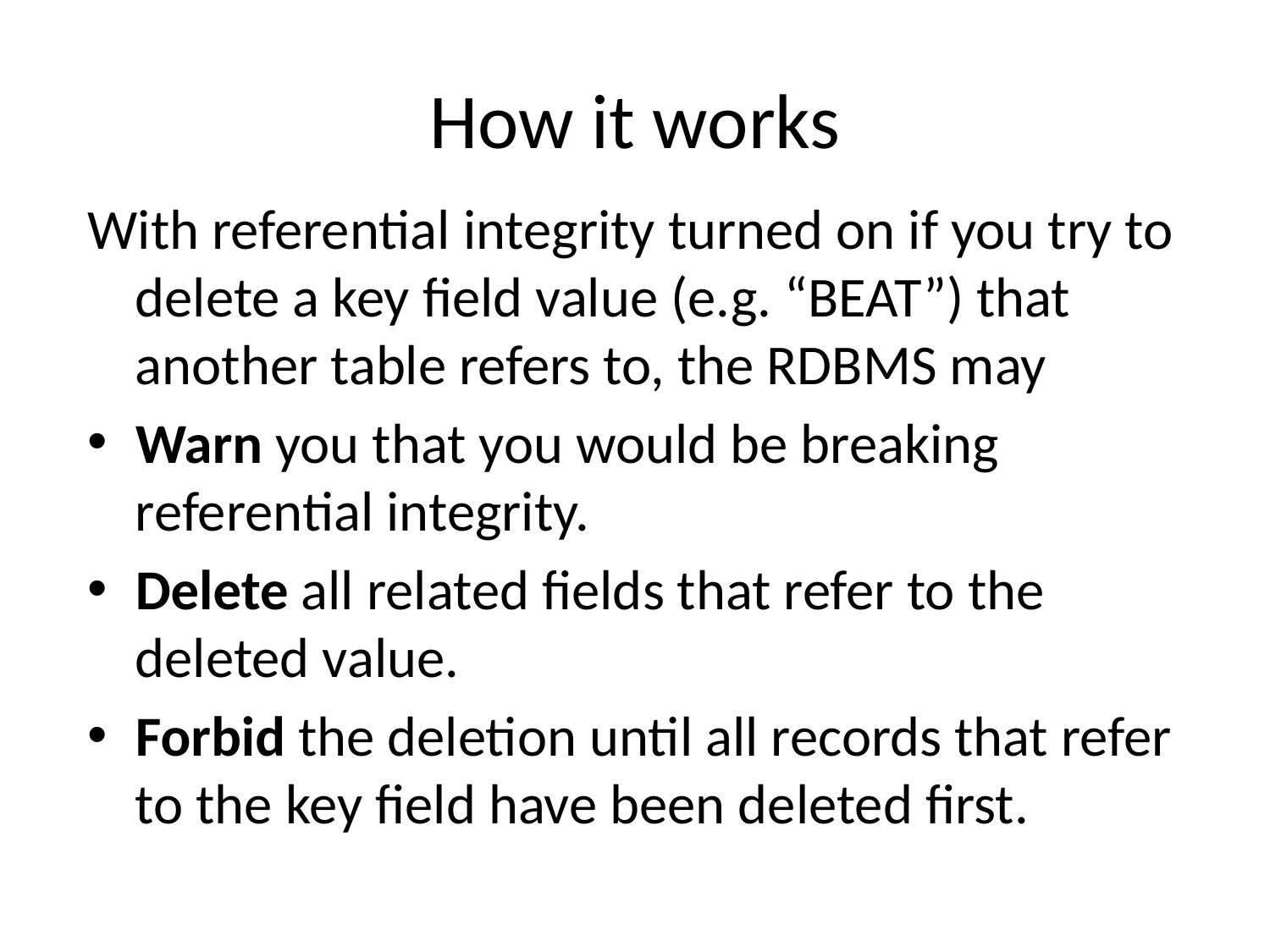

# How it works
With referential integrity turned on if you try to delete a key field value (e.g. “BEAT”) that another table refers to, the RDBMS may
Warn you that you would be breaking referential integrity.
Delete all related fields that refer to the deleted value.
Forbid the deletion until all records that refer to the key field have been deleted first.